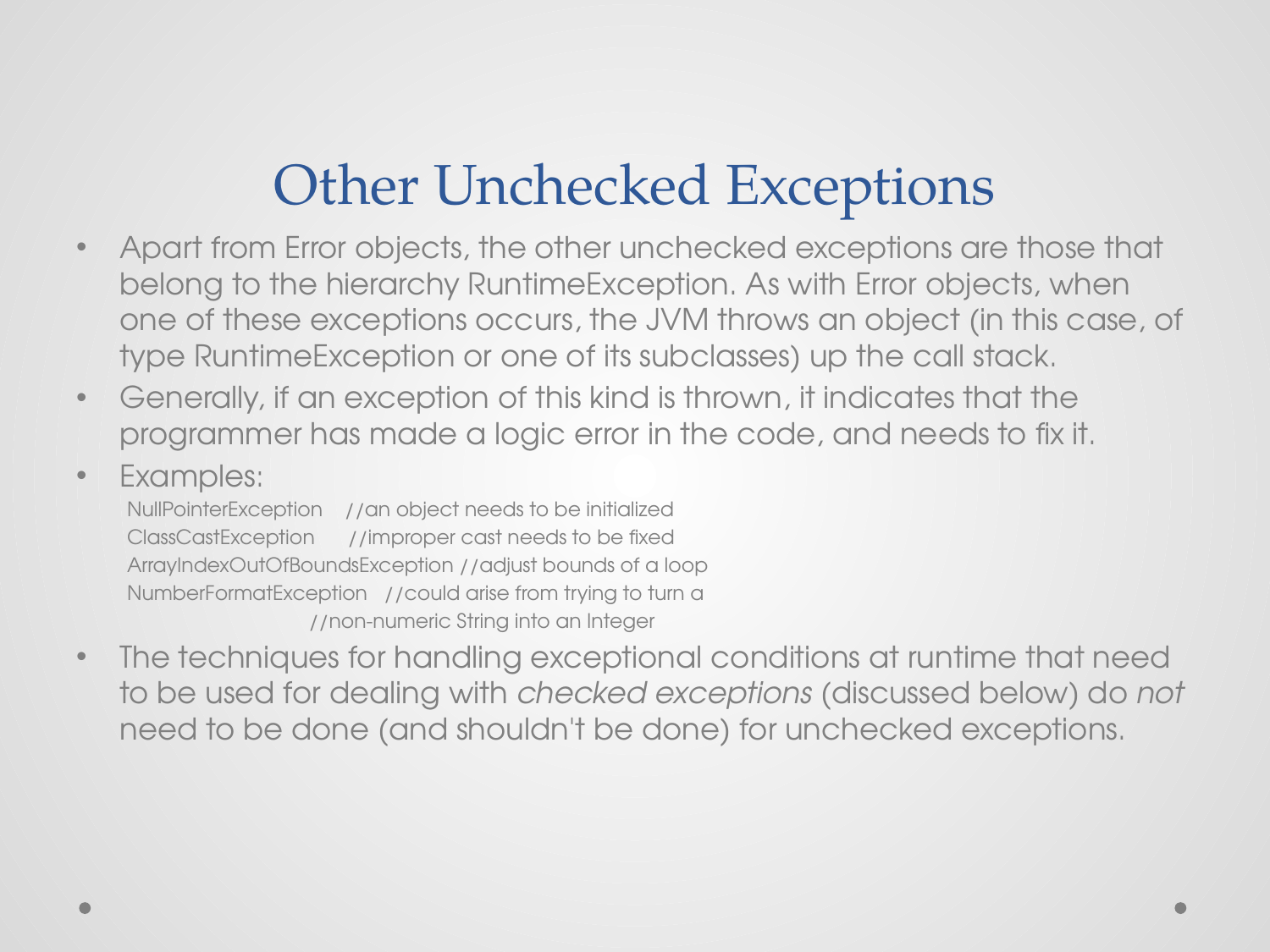

# Other Unchecked Exceptions
Apart from Error objects, the other unchecked exceptions are those that belong to the hierarchy RuntimeException. As with Error objects, when one of these exceptions occurs, the JVM throws an object (in this case, of type RuntimeException or one of its subclasses) up the call stack.
Generally, if an exception of this kind is thrown, it indicates that the programmer has made a logic error in the code, and needs to fix it.
Examples:
NullPointerException    //an object needs to be initialized
ClassCastException      //improper cast needs to be fixed
ArrayIndexOutOfBoundsException //adjust bounds of a loop
NumberFormatException   //could arise from trying to turn a
	                                 //non-numeric String into an Integer
The techniques for handling exceptional conditions at runtime that need to be used for dealing with checked exceptions (discussed below) do not need to be done (and shouldn't be done) for unchecked exceptions.